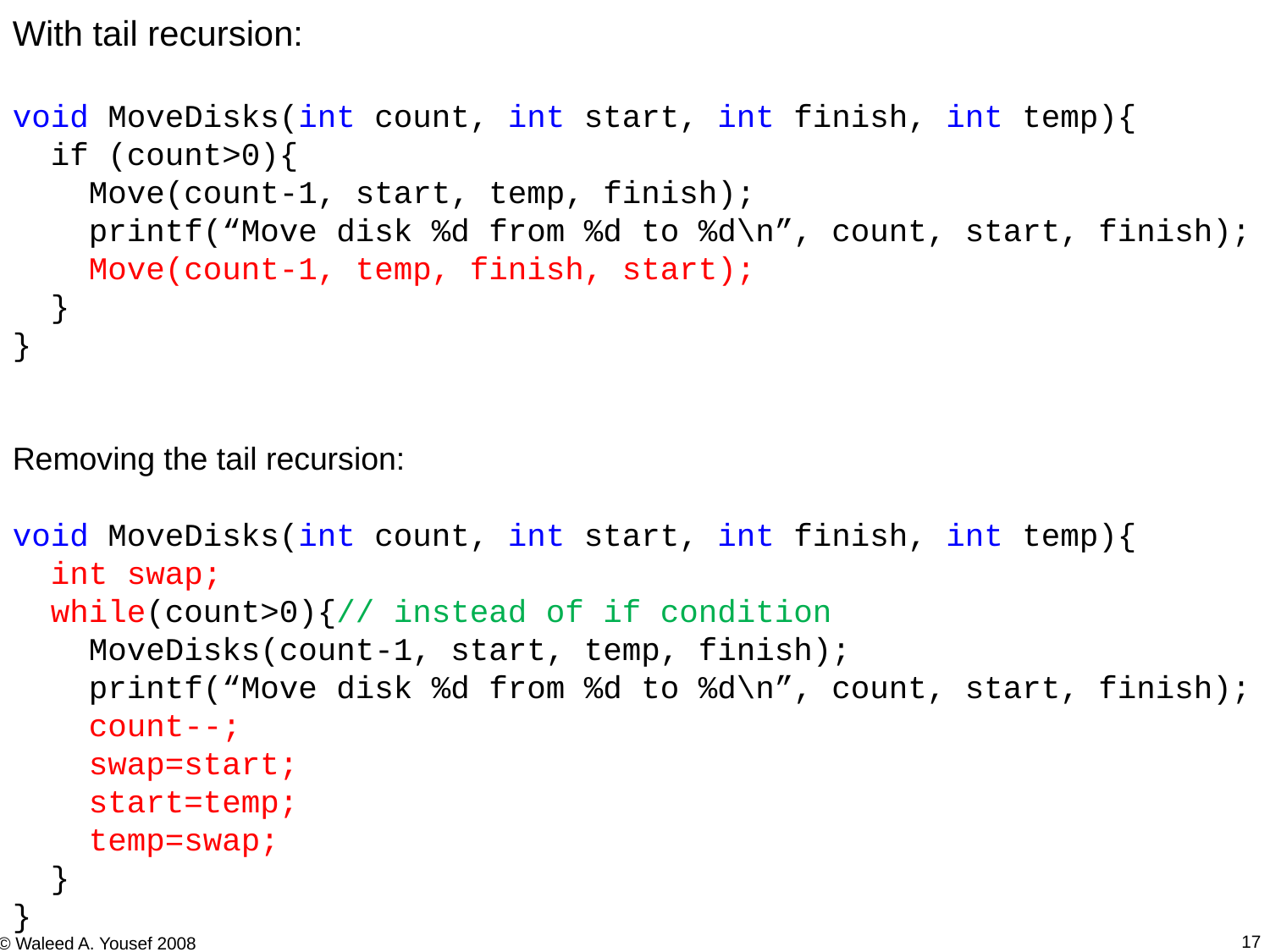

With tail recursion:

void MoveDisks(int count, int start, int finish, int temp){
  if (count>0){
    Move(count-1, start, temp, finish);
    printf(“Move disk %d from %d to %d\n”, count, start, finish);
    Move(count-1, temp, finish, start);
  }
}

Removing the tail recursion:

void MoveDisks(int count, int start, int finish, int temp){
  int swap;
  while(count>0){// instead of if condition
    MoveDisks(count-1, start, temp, finish);
    printf(“Move disk %d from %d to %d\n”, count, start, finish);
    count--;
    swap=start;
    start=temp;
    temp=swap;
  }
}
17
© Waleed A. Yousef 2008